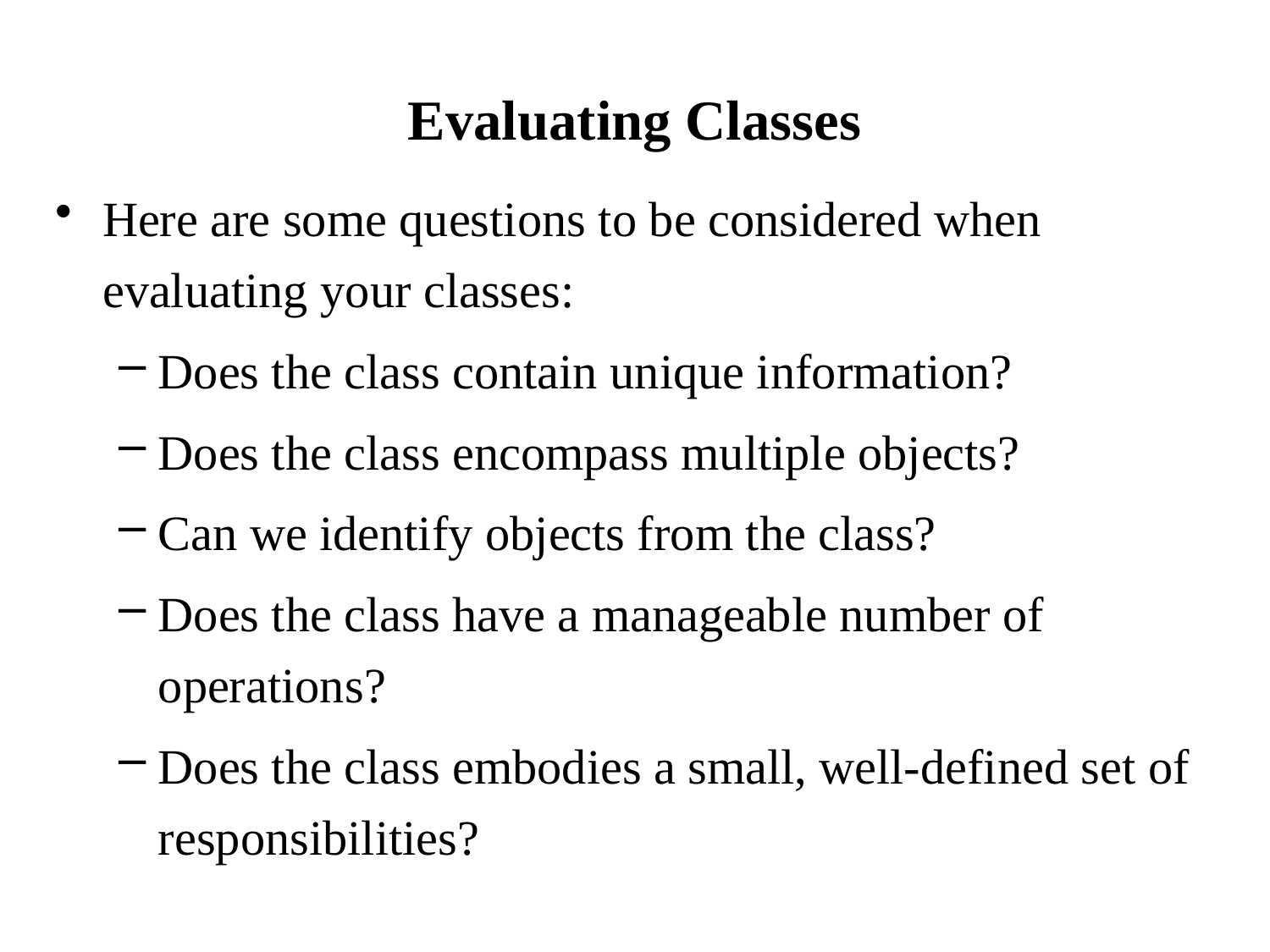

# Evaluating Classes
Here are some questions to be considered when evaluating your classes:
Does the class contain unique information?
Does the class encompass multiple objects?
Can we identify objects from the class?
Does the class have a manageable number of operations?
Does the class embodies a small, well-defined set of responsibilities?